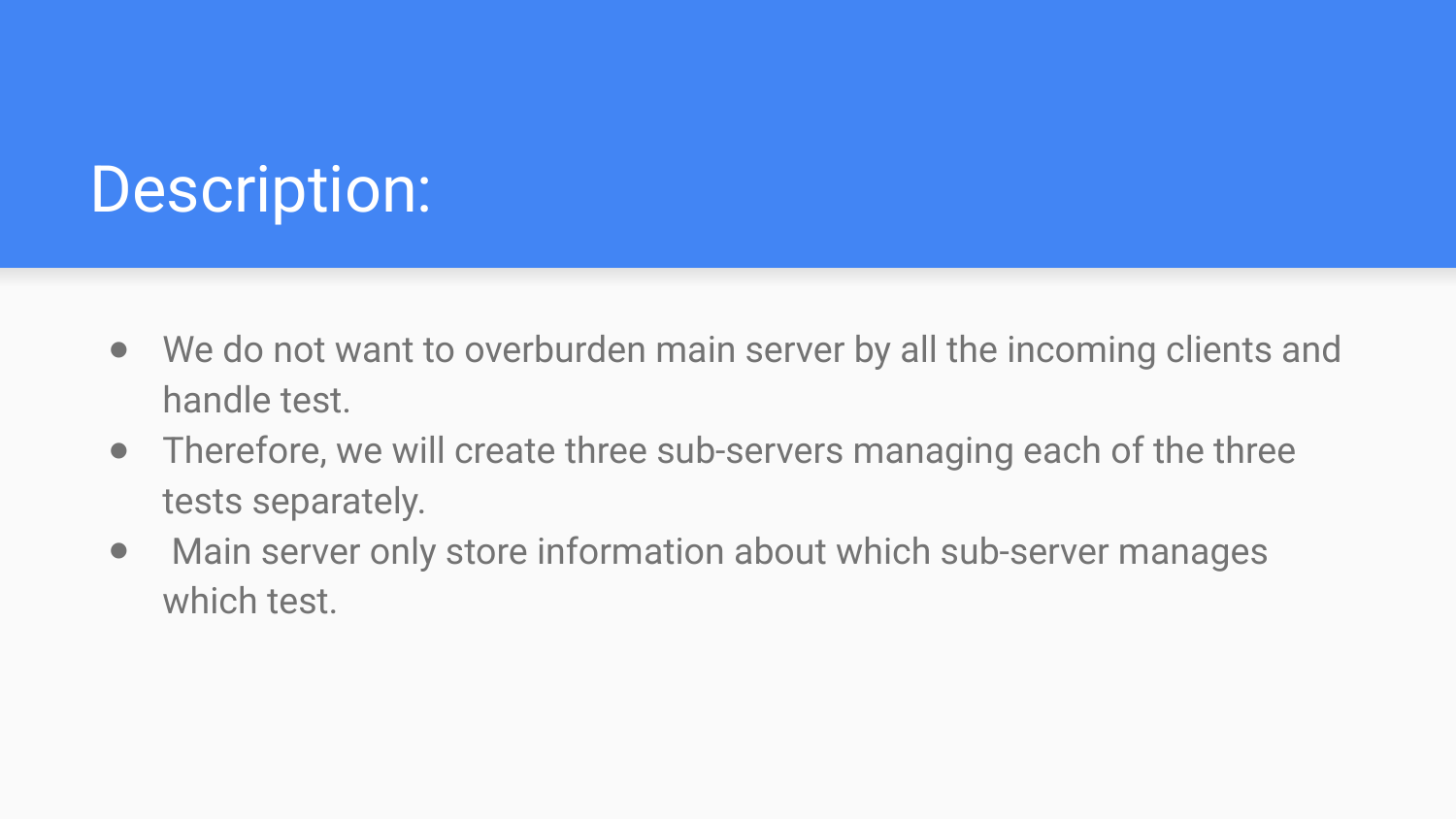

# Description:
We do not want to overburden main server by all the incoming clients and handle test.
Therefore, we will create three sub-servers managing each of the three tests separately.
 Main server only store information about which sub-server manages which test.